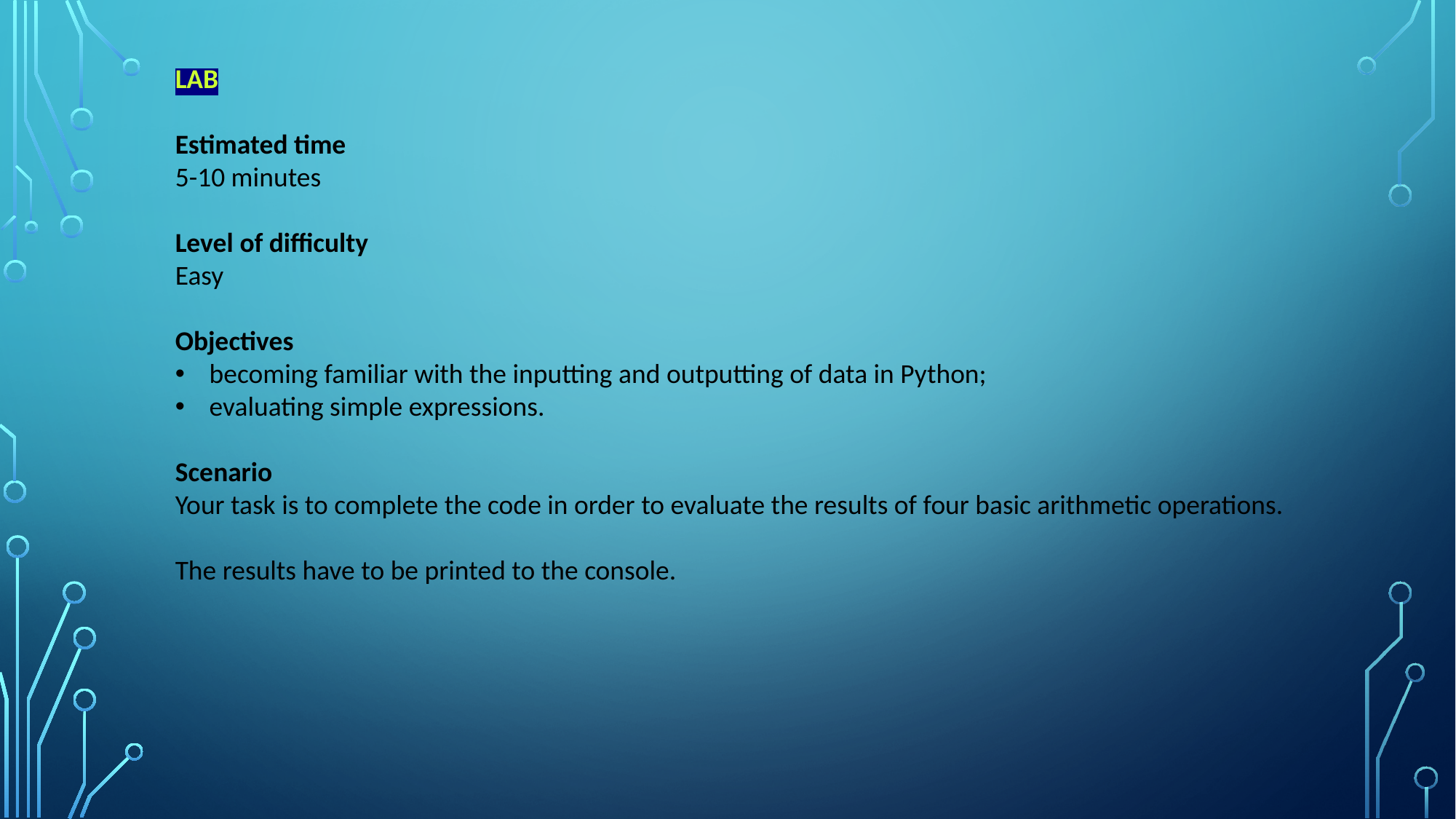

LAB

Estimated time
5-10 minutes

Level of difficulty
Easy

Objectives
becoming familiar with the inputting and outputting of data in Python;
evaluating simple expressions.

Scenario
Your task is to complete the code in order to evaluate the results of four basic arithmetic operations.

The results have to be printed to the console.